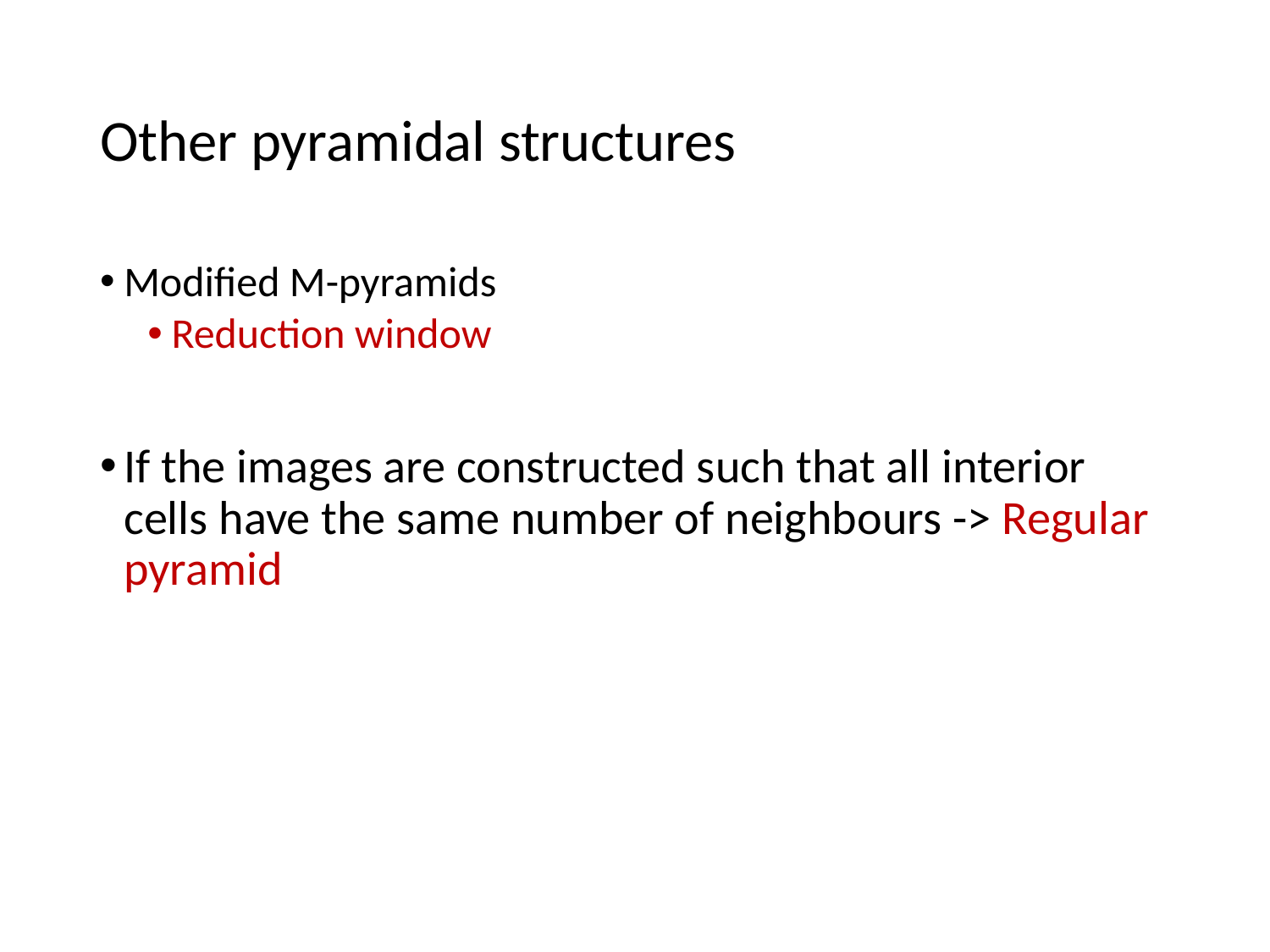

# Other pyramidal structures
Modified M-pyramids
Reduction window

If the images are constructed such that all interior cells have the same number of neighbours -> Regular pyramid